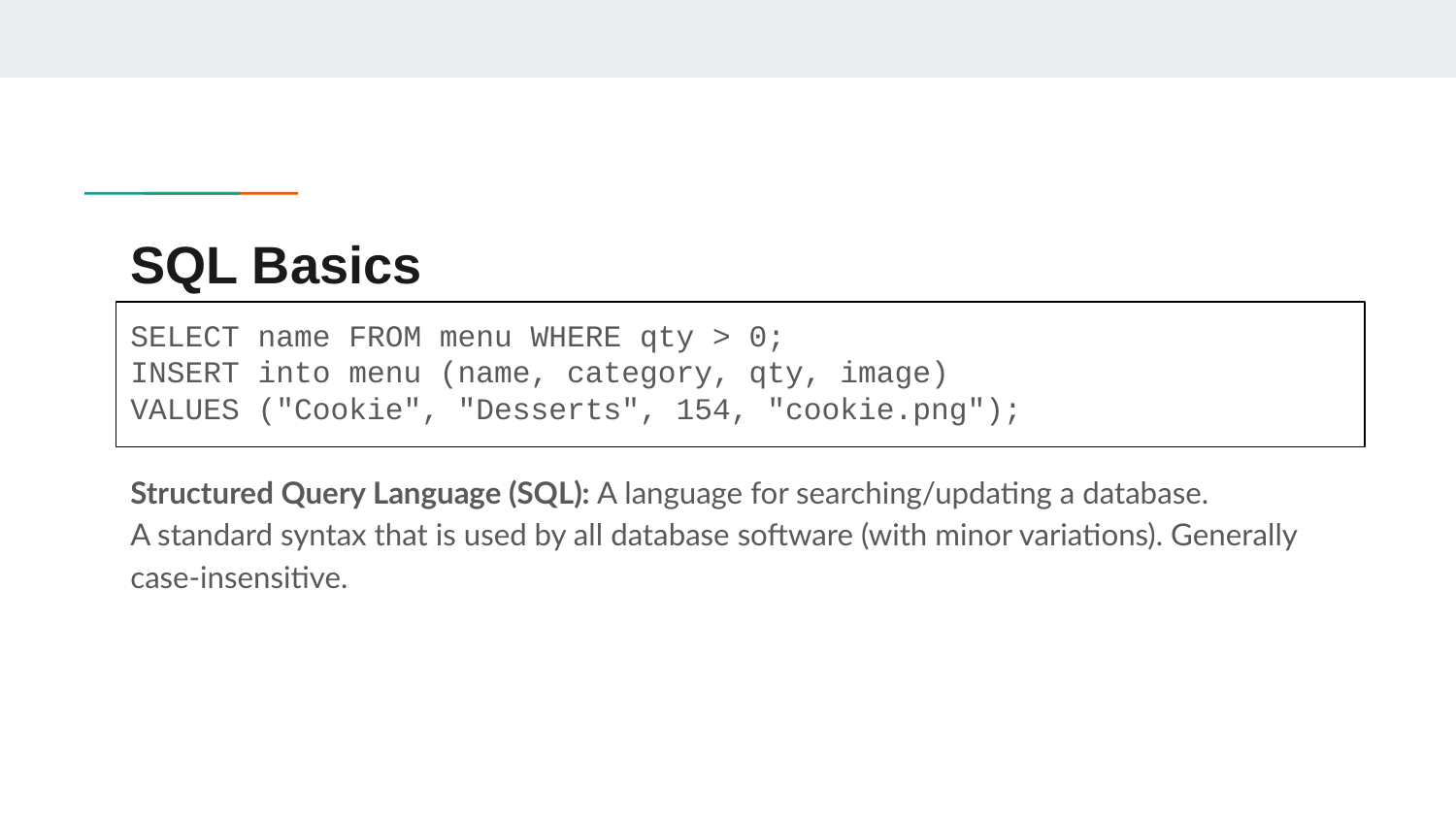

# SQL Basics
SELECT name FROM menu WHERE qty > 0;
INSERT into menu (name, category, qty, image)
VALUES ("Cookie", "Desserts", 154, "cookie.png");
Structured Query Language (SQL): A language for searching/updating a database.
A standard syntax that is used by all database software (with minor variations). Generally case-insensitive.